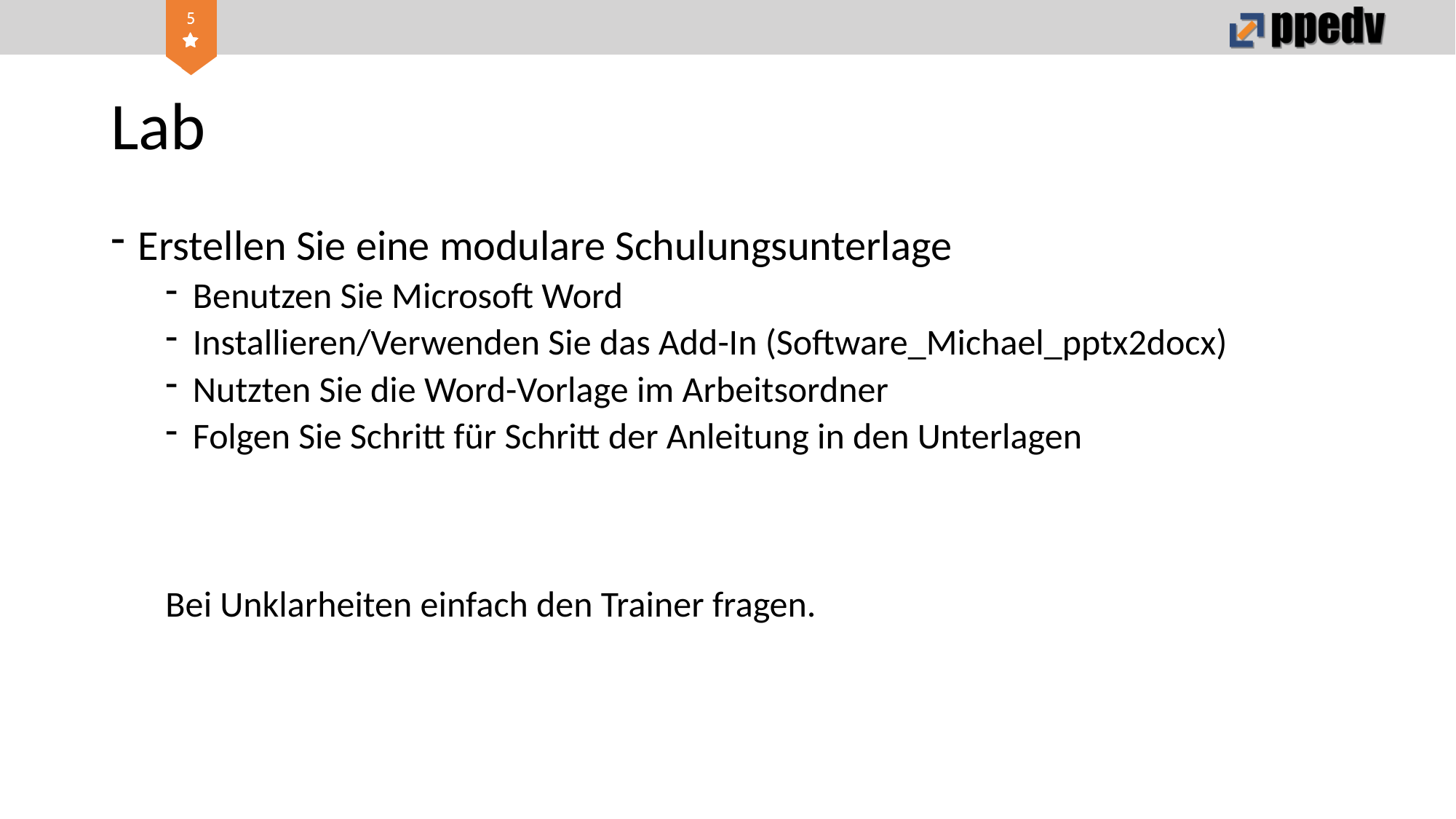

# Lab
Erstellen Sie eine modulare Schulungsunterlage
Benutzen Sie Microsoft Word
Installieren/Verwenden Sie das Add-In (Software_Michael_pptx2docx)
Nutzten Sie die Word-Vorlage im Arbeitsordner
Folgen Sie Schritt für Schritt der Anleitung in den Unterlagen

Bei Unklarheiten einfach den Trainer fragen.